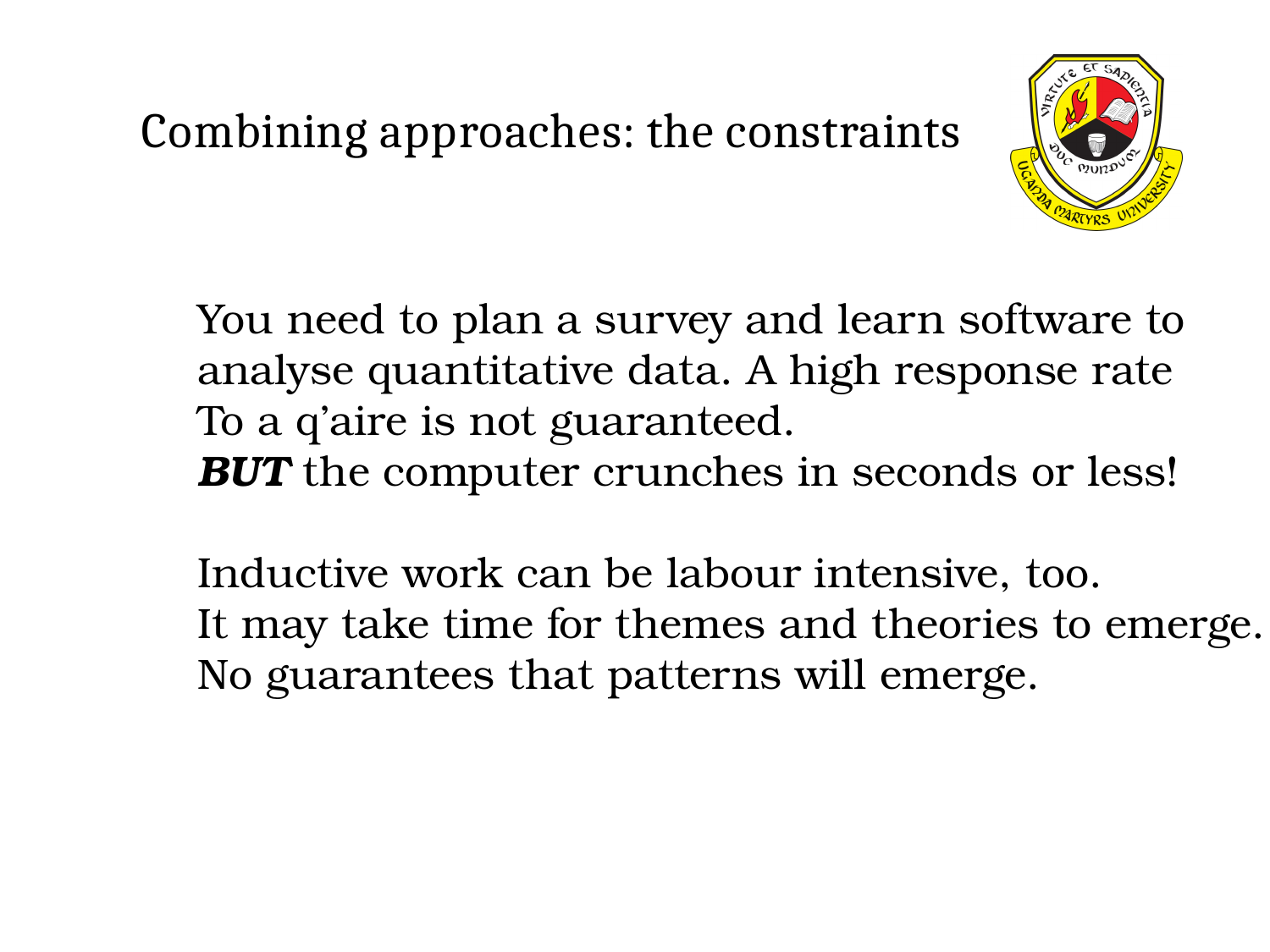

Combining approaches: the constraints

You need to plan a survey and learn software to
analyse quantitative data. A high response rate
To a q’aire is not guaranteed.
BUT the computer crunches in seconds or less!

Inductive work can be labour intensive, too.
It may take time for themes and theories to emerge.
No guarantees that patterns will emerge.